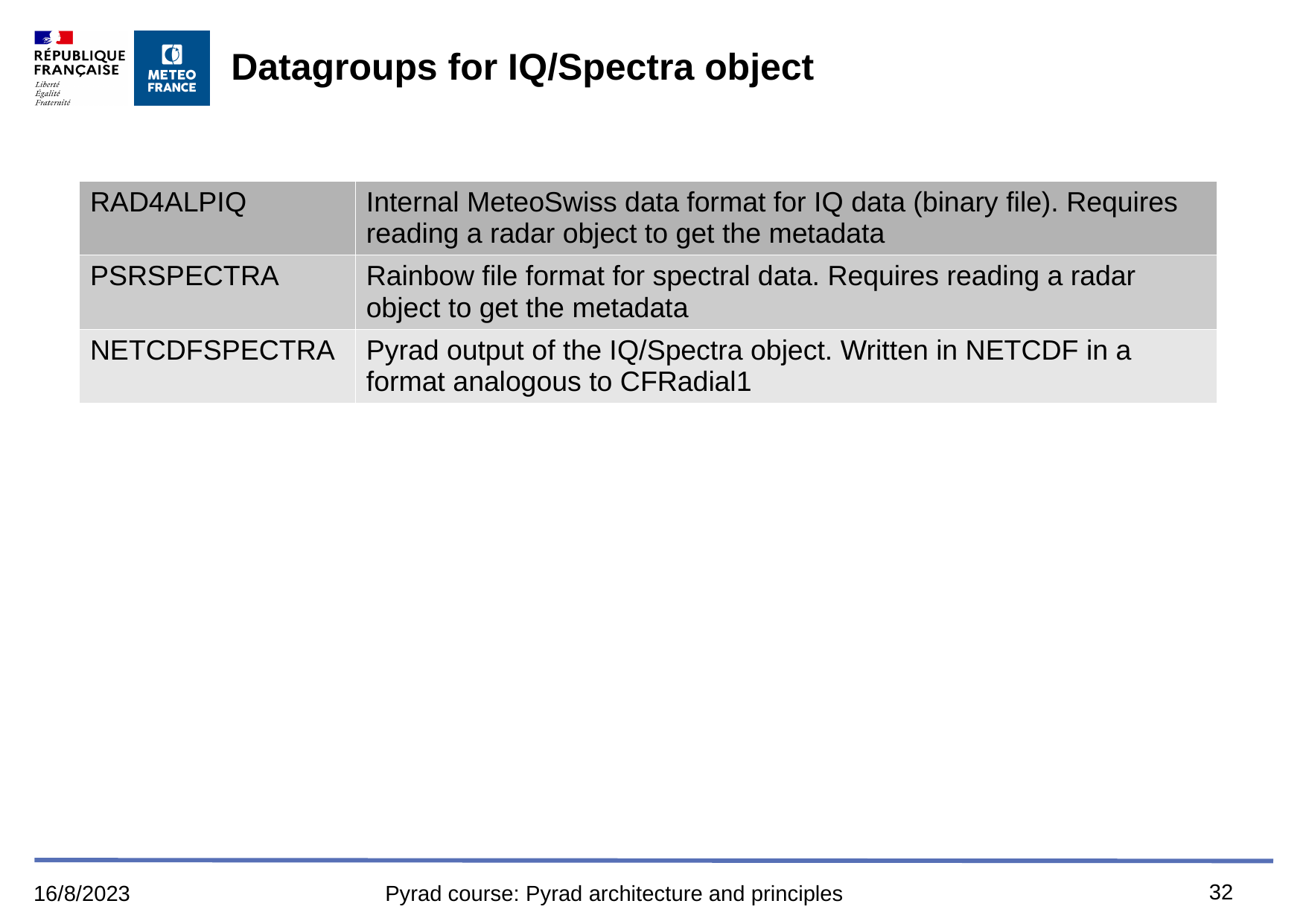

# Datagroups for IQ/Spectra object
| RAD4ALPIQ | Internal MeteoSwiss data format for IQ data (binary file). Requires reading a radar object to get the metadata |
| --- | --- |
| PSRSPECTRA | Rainbow file format for spectral data. Requires reading a radar object to get the metadata |
| NETCDFSPECTRA | Pyrad output of the IQ/Spectra object. Written in NETCDF in a format analogous to CFRadial1 |
32
16/8/2023
Pyrad course: Pyrad architecture and principles